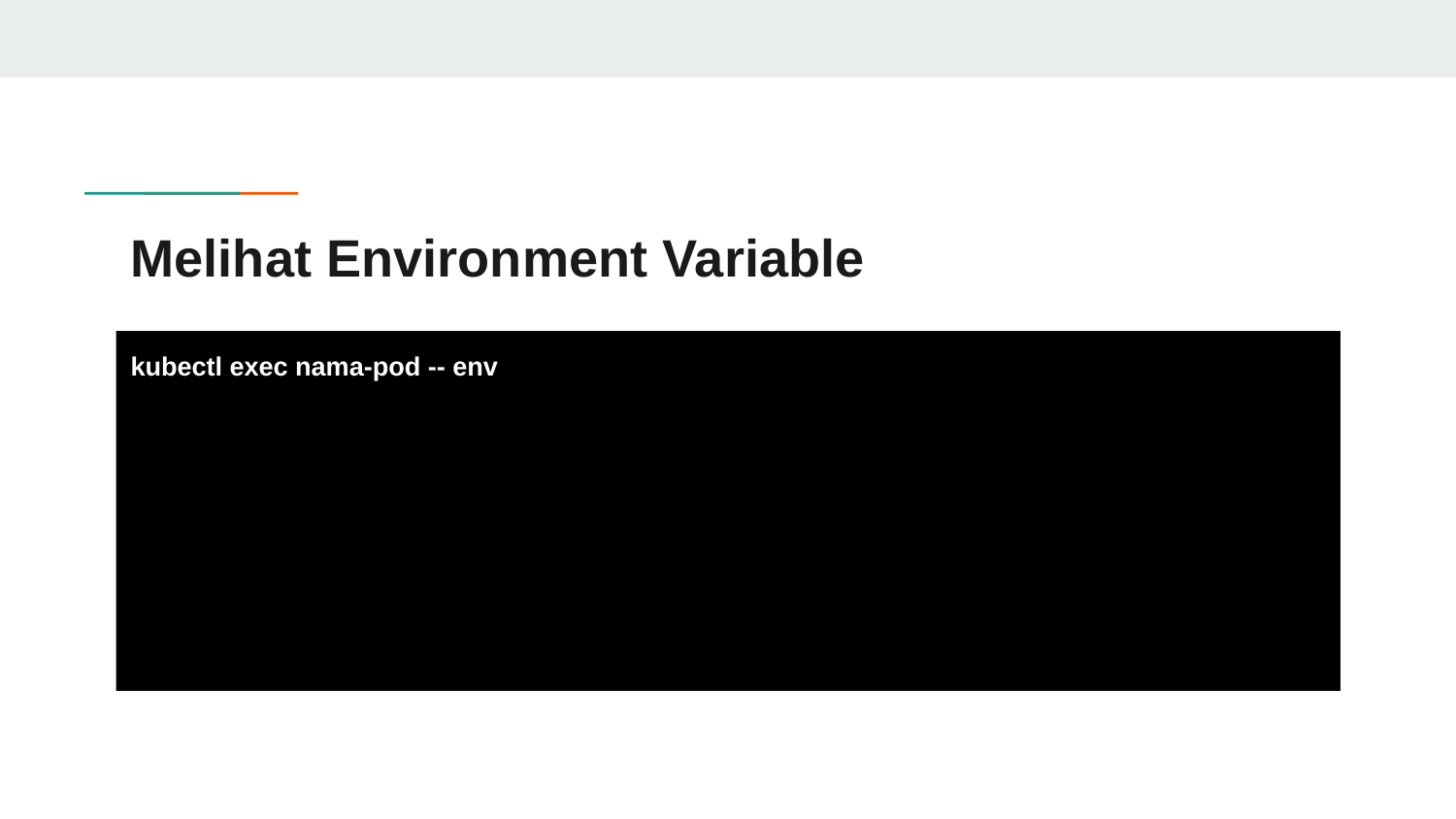

# Melihat Environment Variable

kubectl exec nama-pod -- env